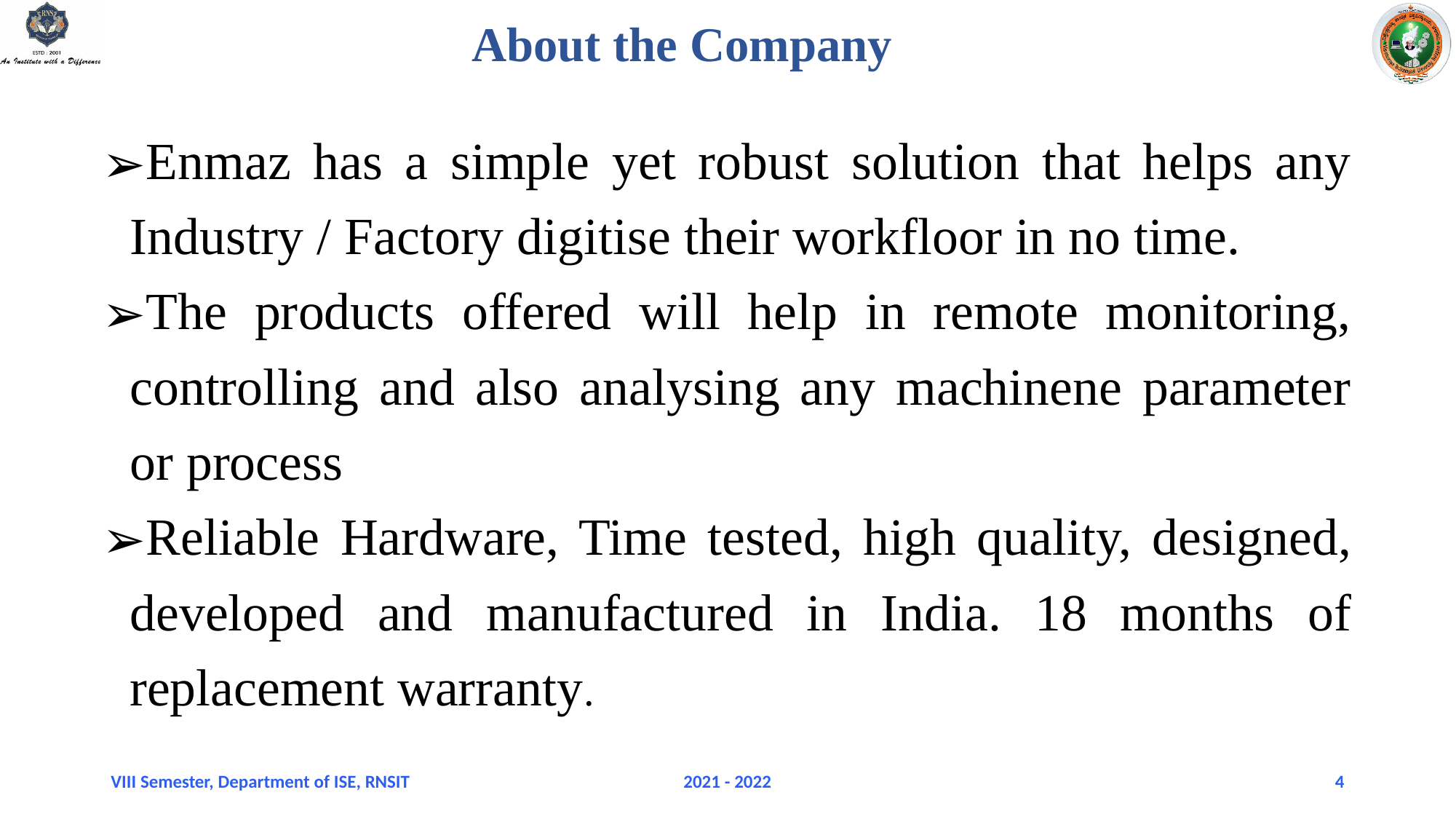

# About the Company
Enmaz has a simple yet robust solution that helps any Industry / Factory digitise their workfloor in no time.
The products offered will help in remote monitoring, controlling and also analysing any machinene parameter or process
Reliable Hardware, Time tested, high quality, designed, developed and manufactured in India. 18 months of replacement warranty.

VIII Semester, Department of ISE, RNSIT
2021 - 2022
4